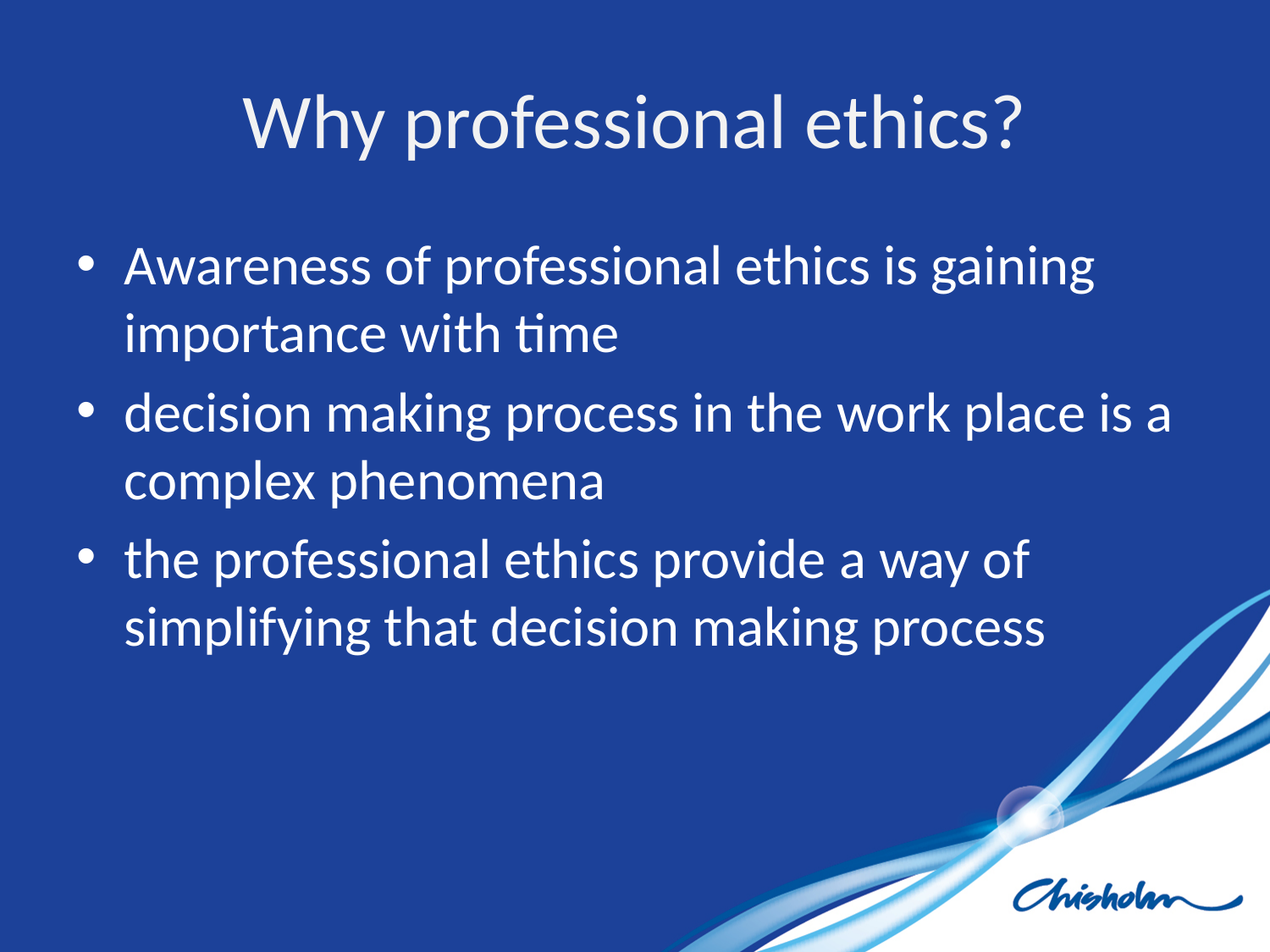

# Why professional ethics?
Awareness of professional ethics is gaining importance with time
decision making process in the work place is a complex phenomena
the professional ethics provide a way of simplifying that decision making process